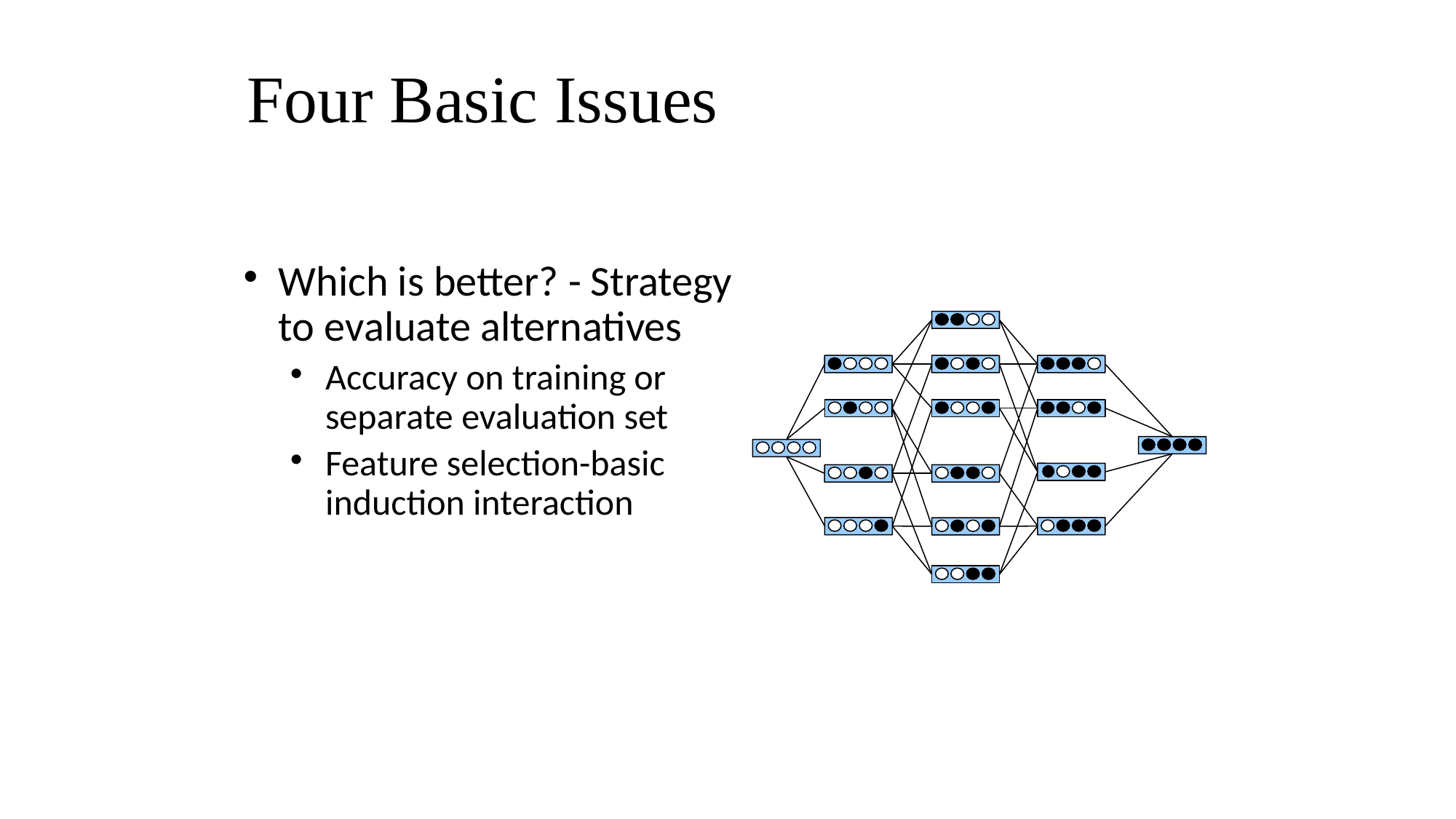

Four Basic Issues
Which is better? - Strategy to evaluate alternatives
Accuracy on training or separate evaluation set
Feature selection-basic induction interaction